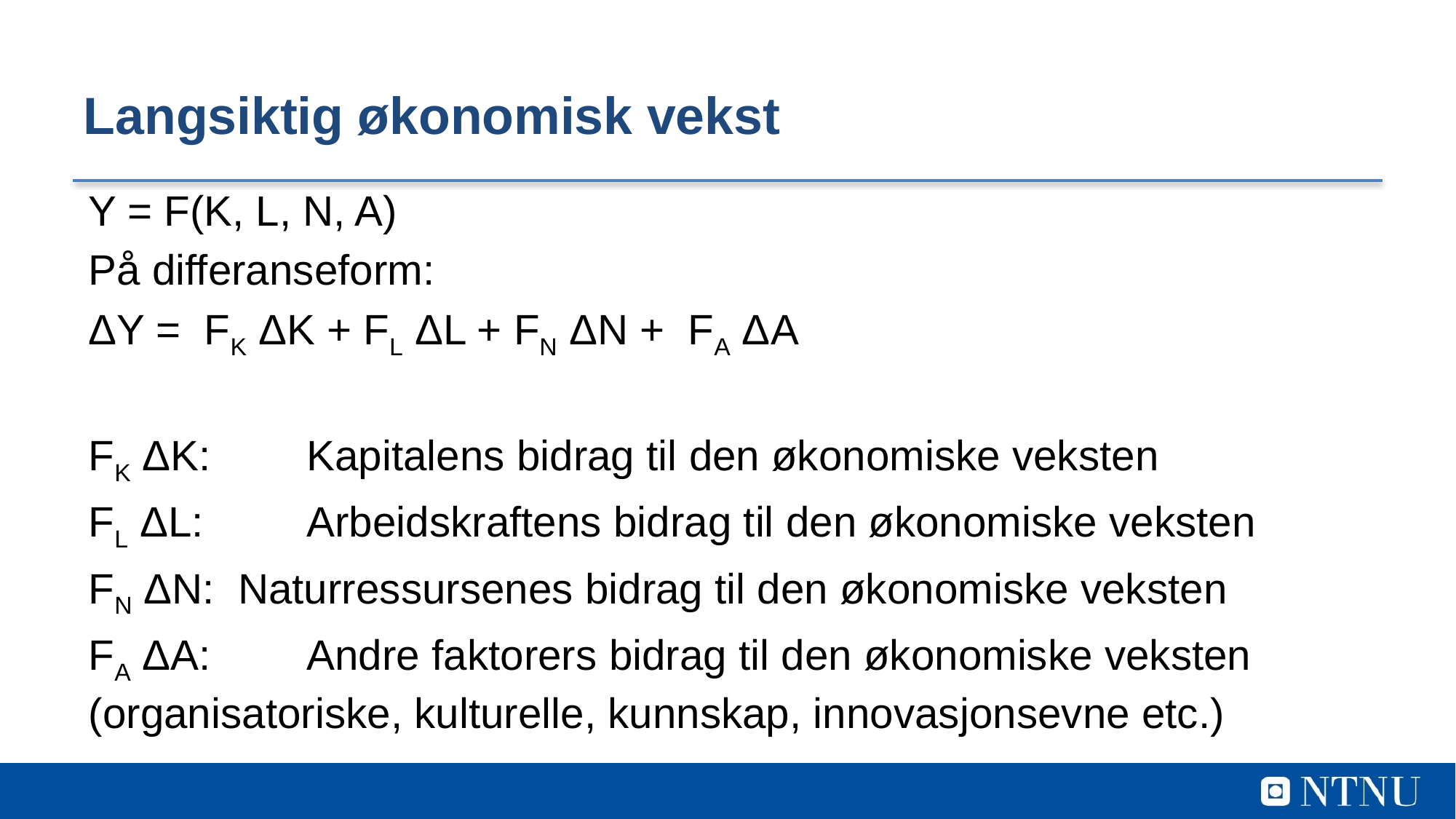

# Langsiktig økonomisk vekst

Y = F(K, L, N, A)
På differanseform:
ΔY =  FK ΔK + FL ΔL + FN ΔN +  FA ΔA

FK ΔK:	Kapitalens bidrag til den økonomiske veksten
FL ΔL:	Arbeidskraftens bidrag til den økonomiske veksten
FN ΔN:  Naturressursenes bidrag til den økonomiske veksten
FA ΔA:	Andre faktorers bidrag til den økonomiske veksten (organisatoriske, kulturelle, kunnskap, innovasjonsevne etc.)